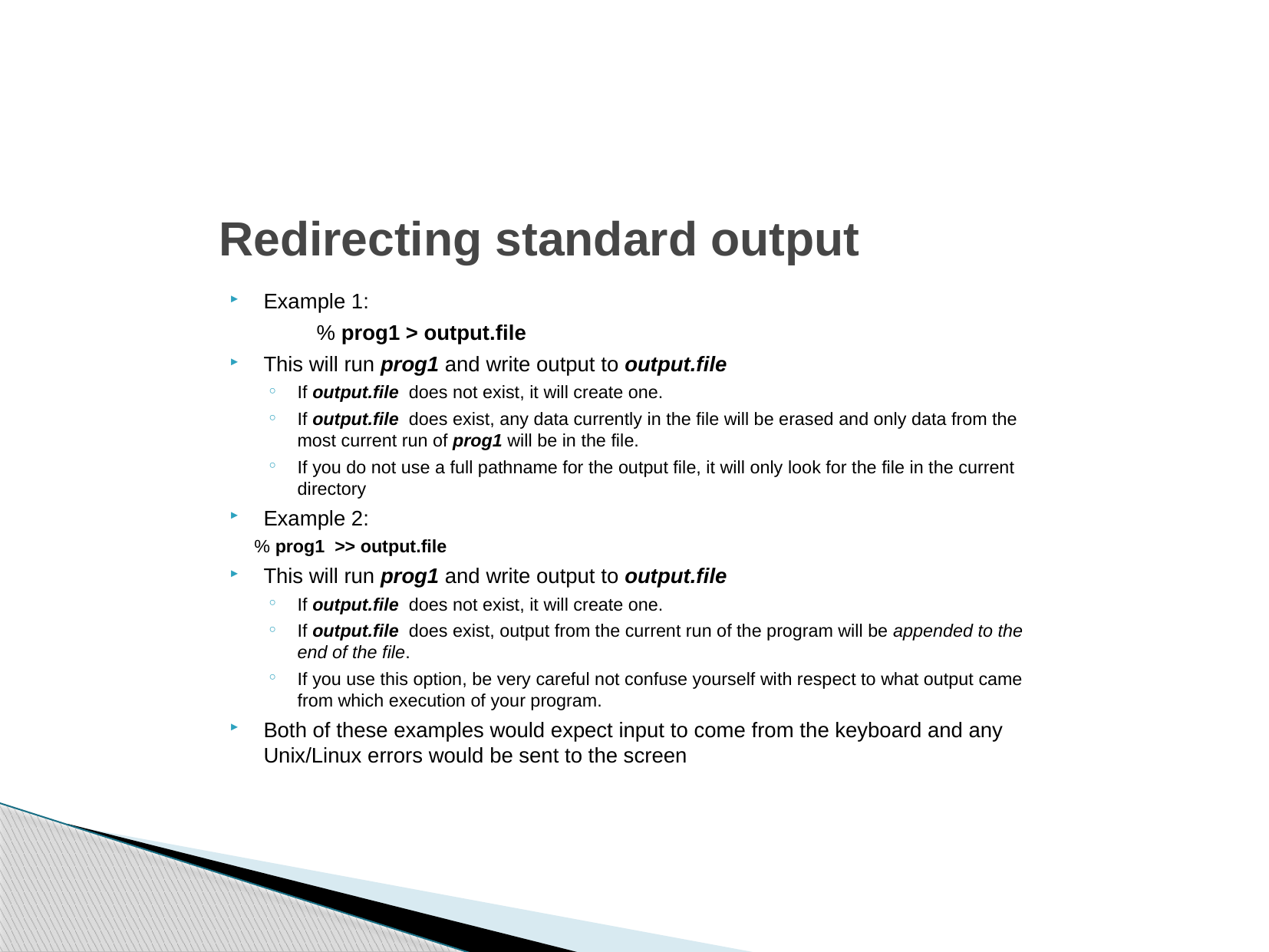

# Redirecting standard output
Example 1:
	% prog1 > output.file
This will run prog1 and write output to output.file
If output.file  does not exist, it will create one.
If output.file  does exist, any data currently in the file will be erased and only data from the most current run of prog1 will be in the file.
If you do not use a full pathname for the output file, it will only look for the file in the current directory
Example 2:
	% prog1  >> output.file
This will run prog1 and write output to output.file
If output.file  does not exist, it will create one.
If output.file  does exist, output from the current run of the program will be appended to the end of the file.
If you use this option, be very careful not confuse yourself with respect to what output came from which execution of your program.
Both of these examples would expect input to come from the keyboard and any Unix/Linux errors would be sent to the screen

26